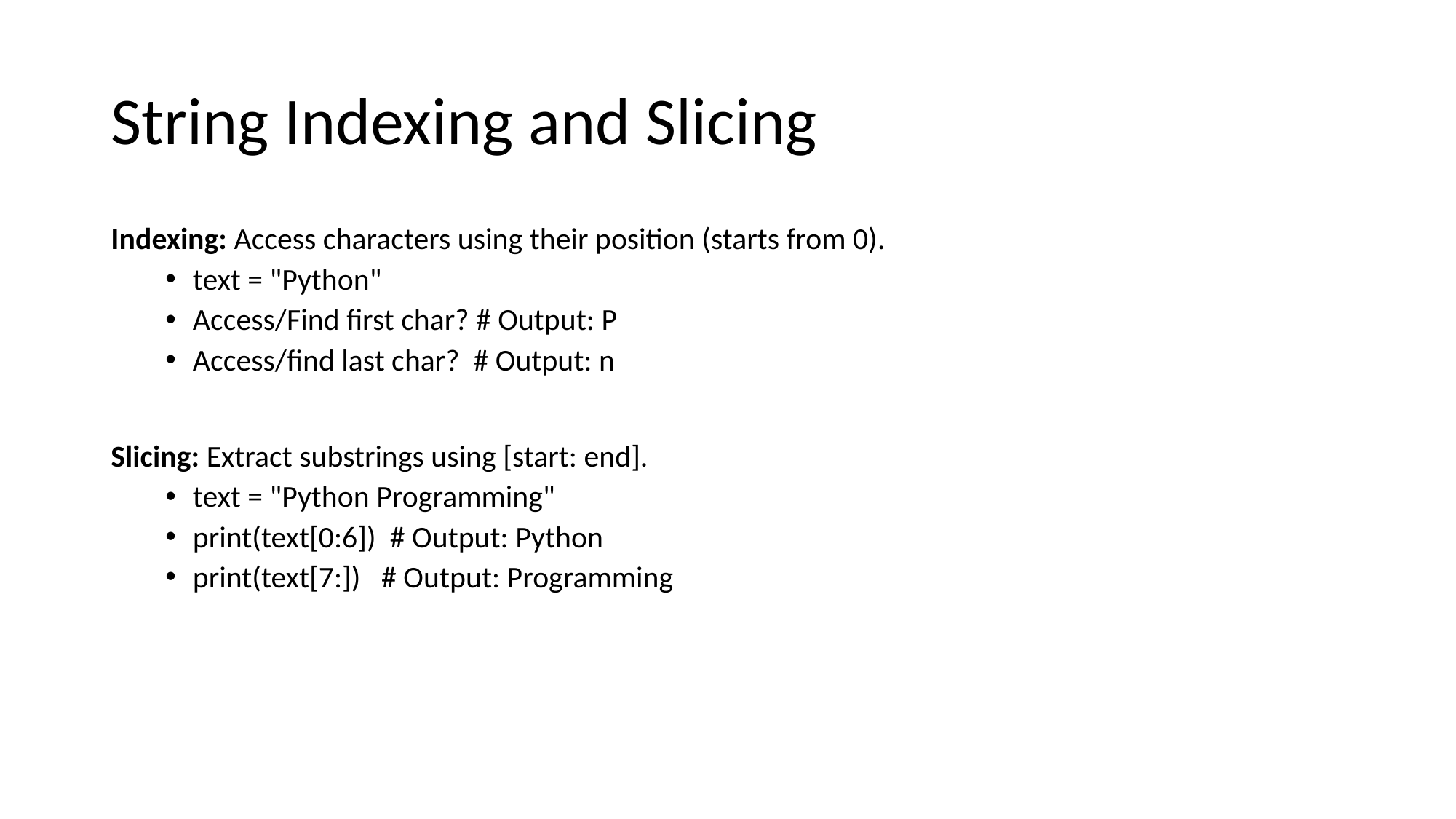

# String Indexing and Slicing
Indexing: Access characters using their position (starts from 0).
text = "Python"
Access/Find first char? # Output: P
Access/find last char?  # Output: n

Slicing: Extract substrings using [start: end].
text = "Python Programming"
print(text[0:6])  # Output: Python
print(text[7:])   # Output: Programming